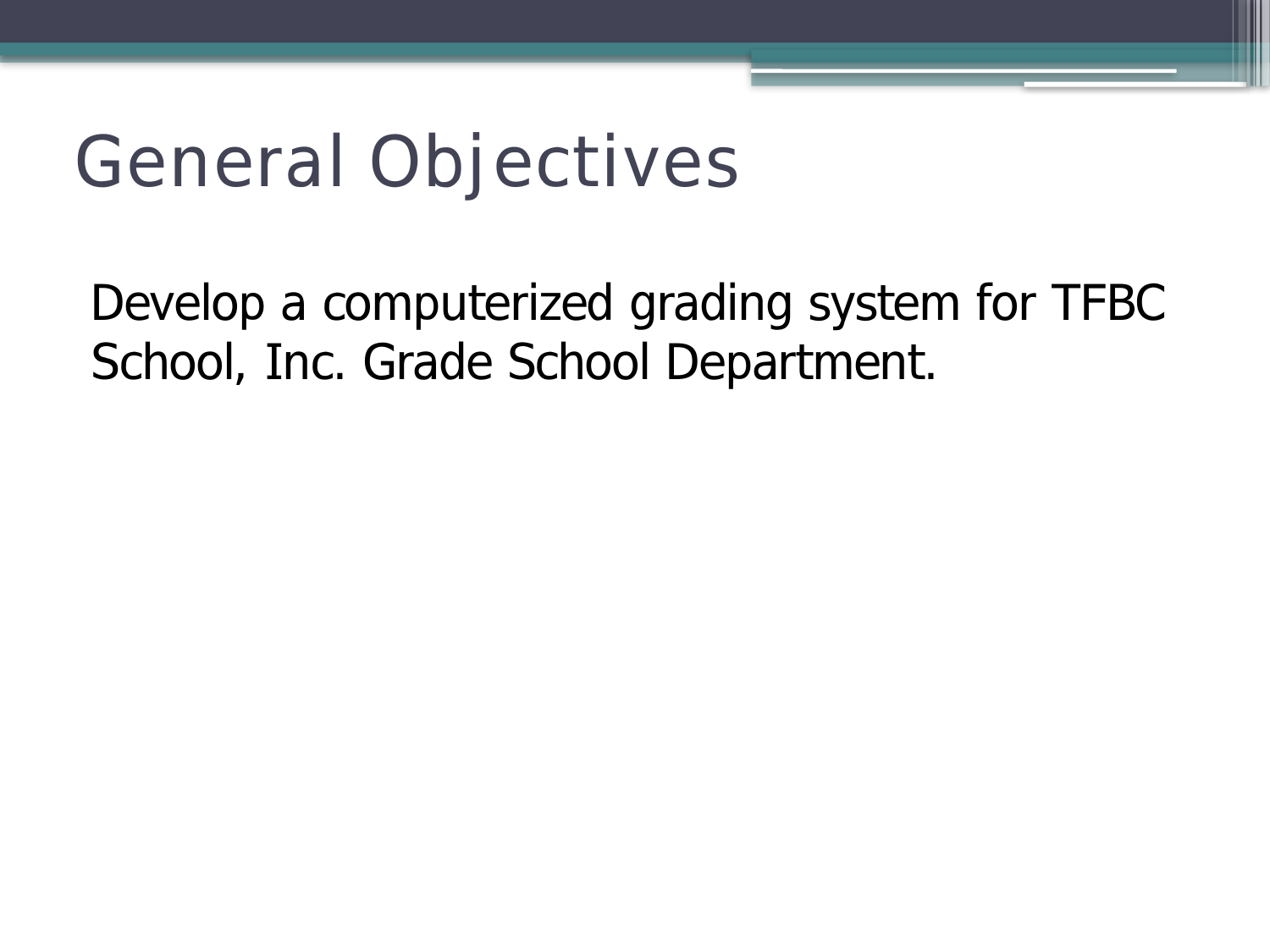

# General Objectives
Develop a computerized grading system for TFBC School, Inc. Grade School Department.